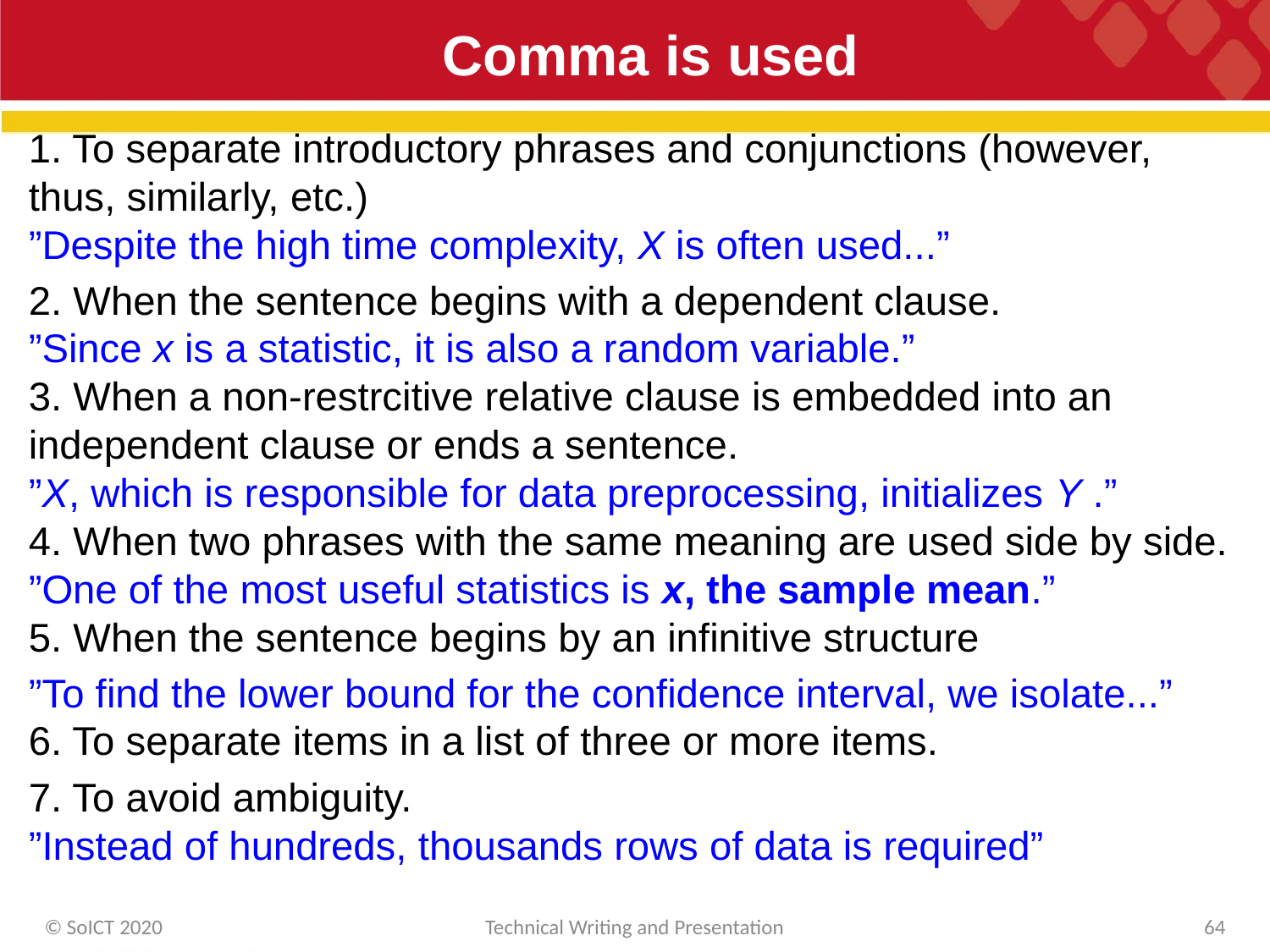

# Comma is used
1. To separate introductory phrases and conjunctions (however, thus, similarly, etc.)
”Despite the high time complexity, X is often used...”
2. When the sentence begins with a dependent clause.
”Since x is a statistic, it is also a random variable.”
3. When a non-restrcitive relative clause is embedded into an independent clause or ends a sentence.
”X, which is responsible for data preprocessing, initializes Y .”
4. When two phrases with the same meaning are used side by side.
”One of the most useful statistics is x, the sample mean.”
5. When the sentence begins by an infinitive structure
”To find the lower bound for the confidence interval, we isolate...”
6. To separate items in a list of three or more items.
7. To avoid ambiguity.
”Instead of hundreds, thousands rows of data is required”
© SoICT 2020
Technical Writing and Presentation
64